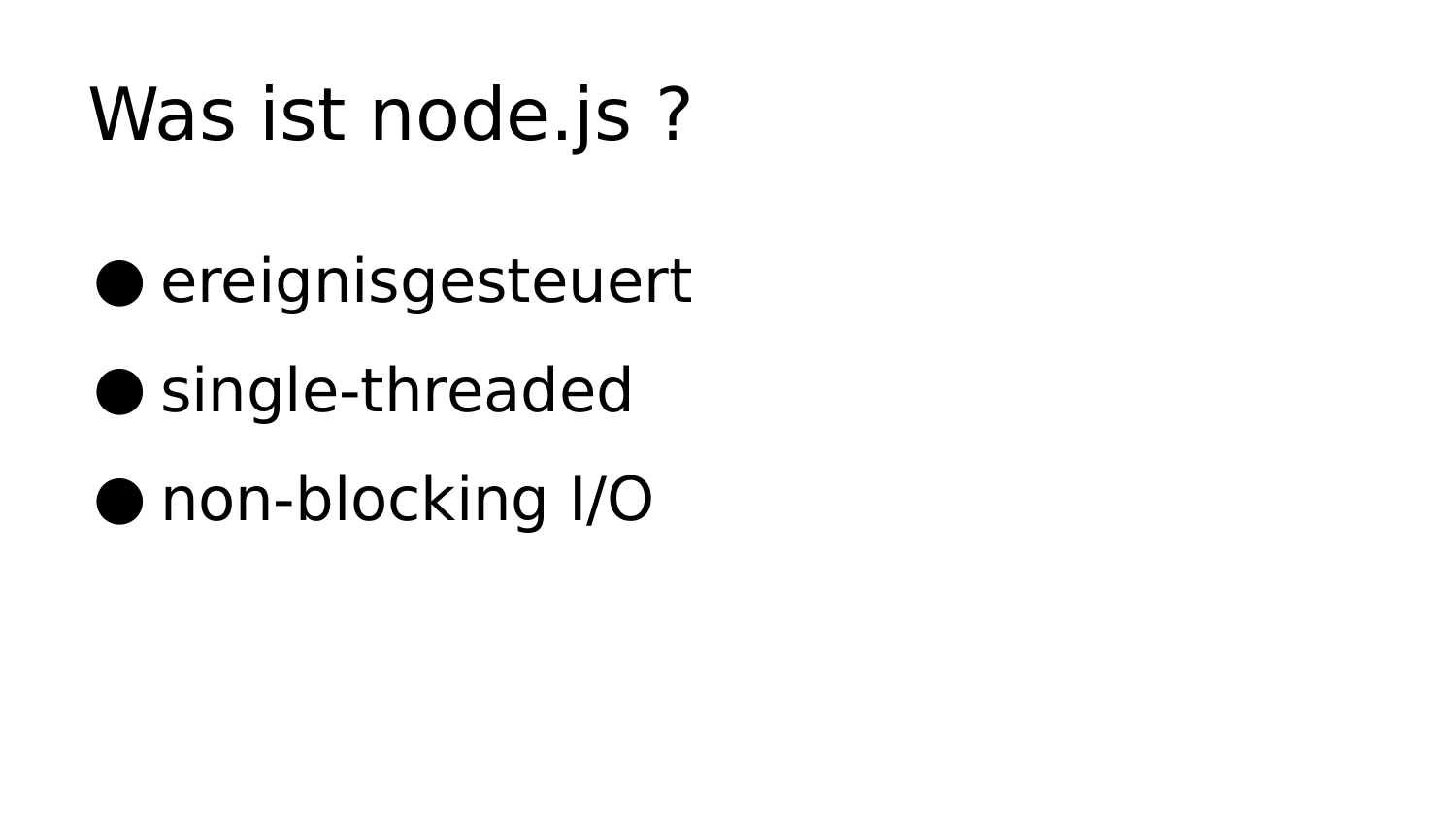

# Was ist node.js ?
ereignisgesteuert
single-threaded
non-blocking I/O